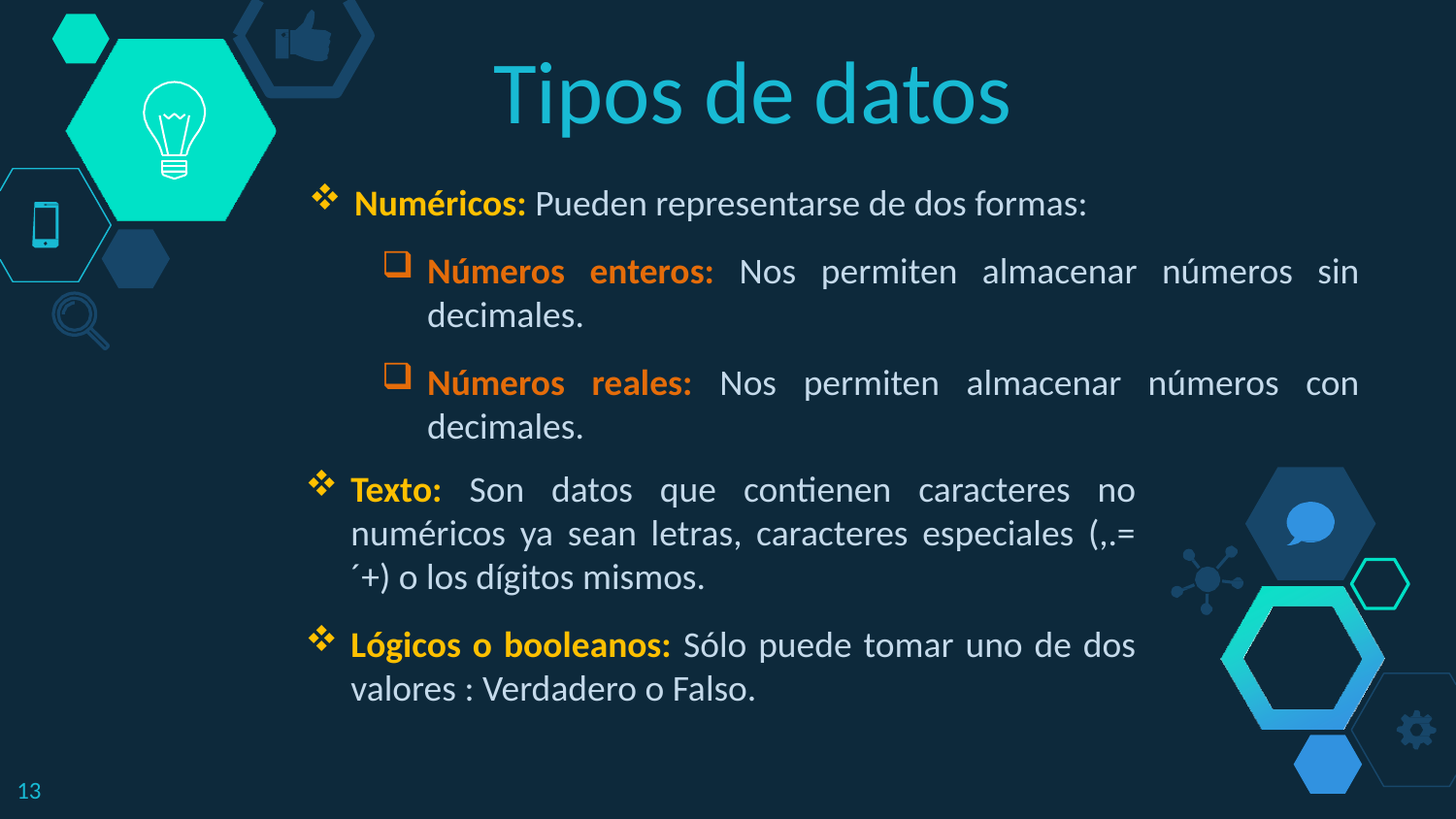

Tipos de datos

Numéricos: Pueden representarse de dos formas:
Números enteros: Nos permiten almacenar números sin decimales.
Números reales: Nos permiten almacenar números con decimales.

Texto: Son datos que contienen caracteres no numéricos ya sean letras, caracteres especiales (,.=´+) o los dígitos mismos.
Lógicos o booleanos: Sólo puede tomar uno de dos valores : Verdadero o Falso.

13